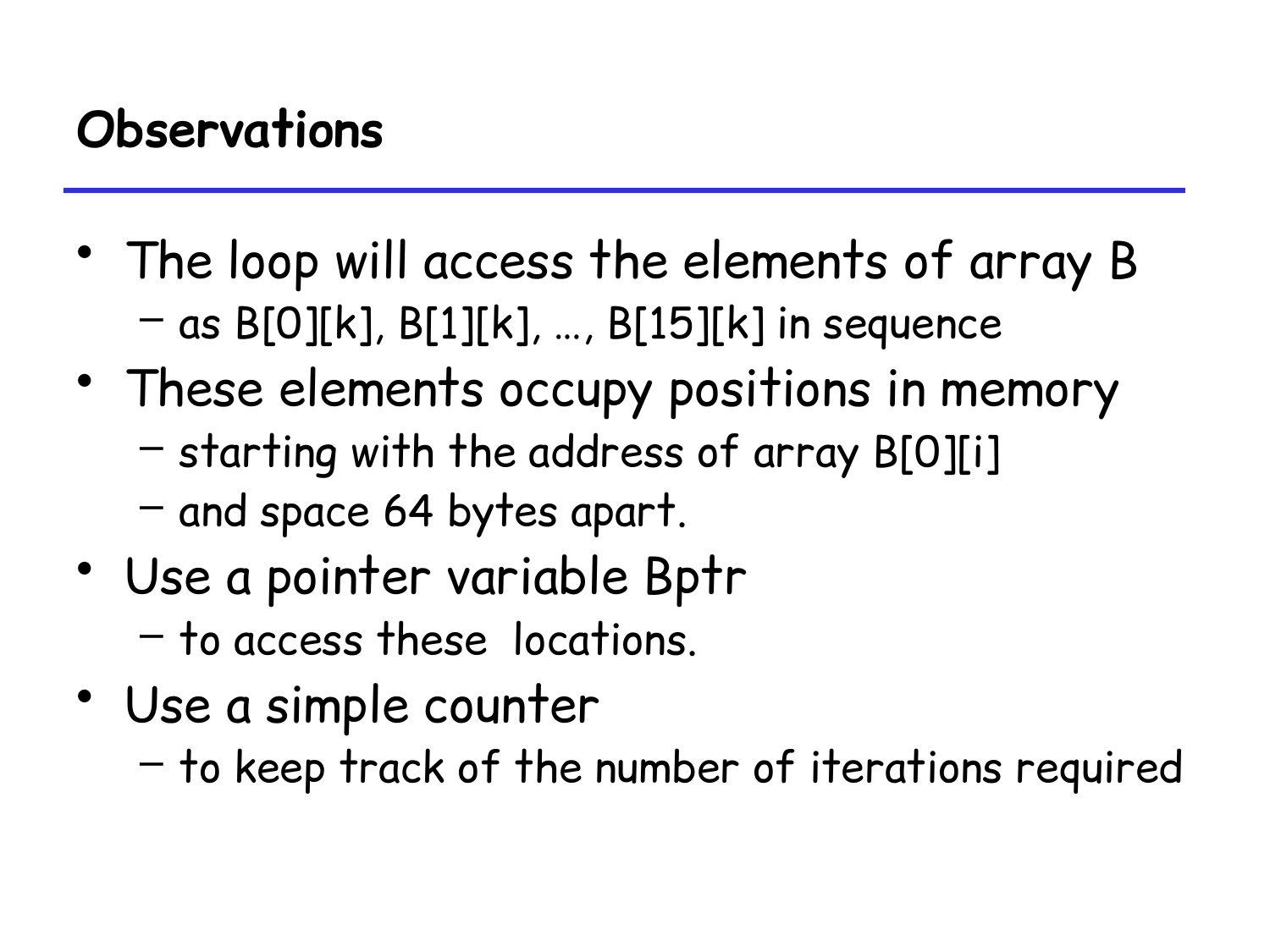

# Observations
The loop will access the elements of array B
as B[0][k], B[1][k], …, B[15][k] in sequence
These elements occupy positions in memory
starting with the address of array B[0][i]
and space 64 bytes apart.
Use a pointer variable Bptr
to access these  locations.
Use a simple counter
to keep track of the number of iterations required
18